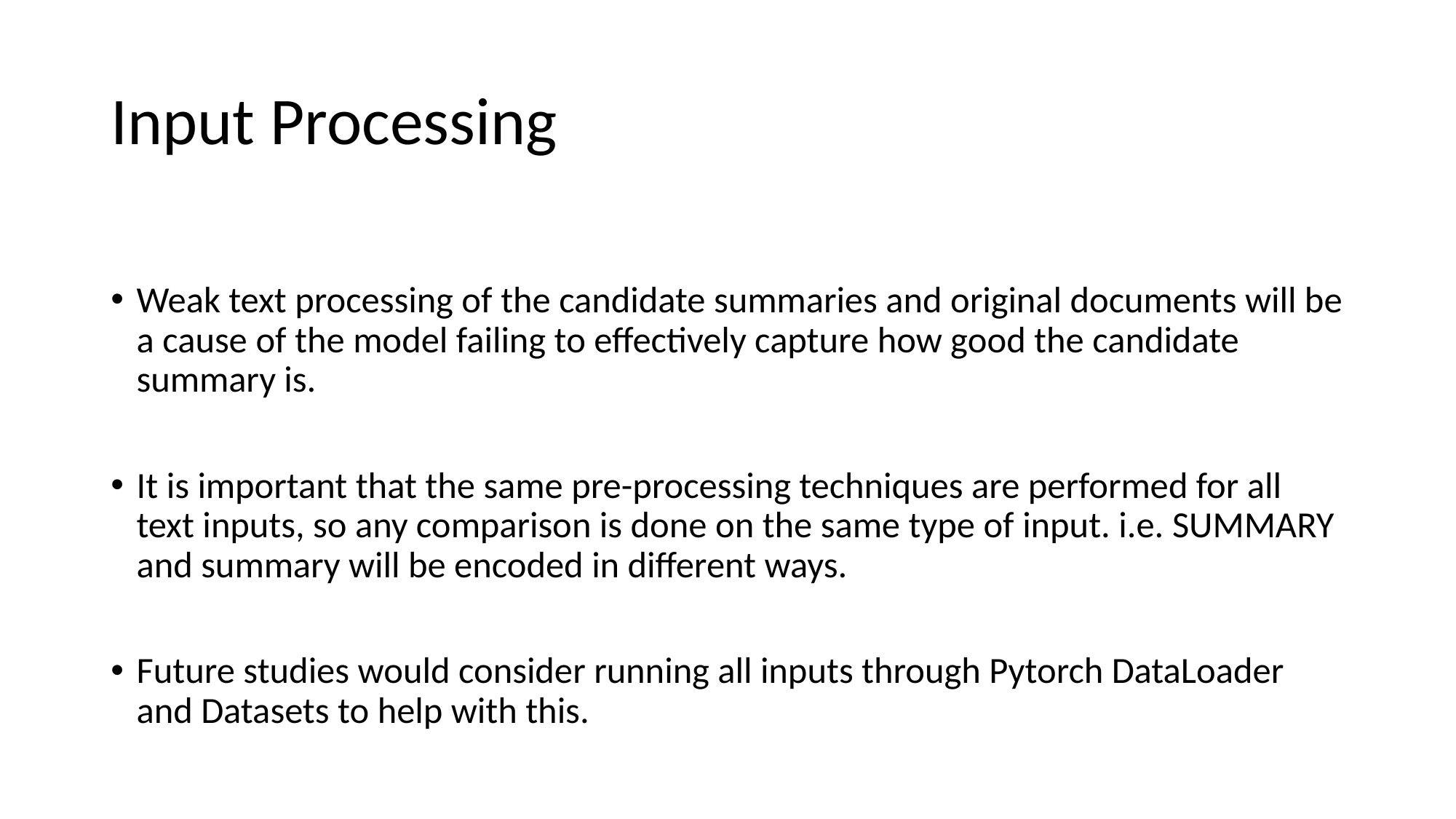

# Input Processing

Weak text processing of the candidate summaries and original documents will be a cause of the model failing to effectively capture how good the candidate summary is.

It is important that the same pre-processing techniques are performed for all text inputs, so any comparison is done on the same type of input. i.e. SUMMARY and summary will be encoded in different ways.

Future studies would consider running all inputs through Pytorch DataLoader and Datasets to help with this.